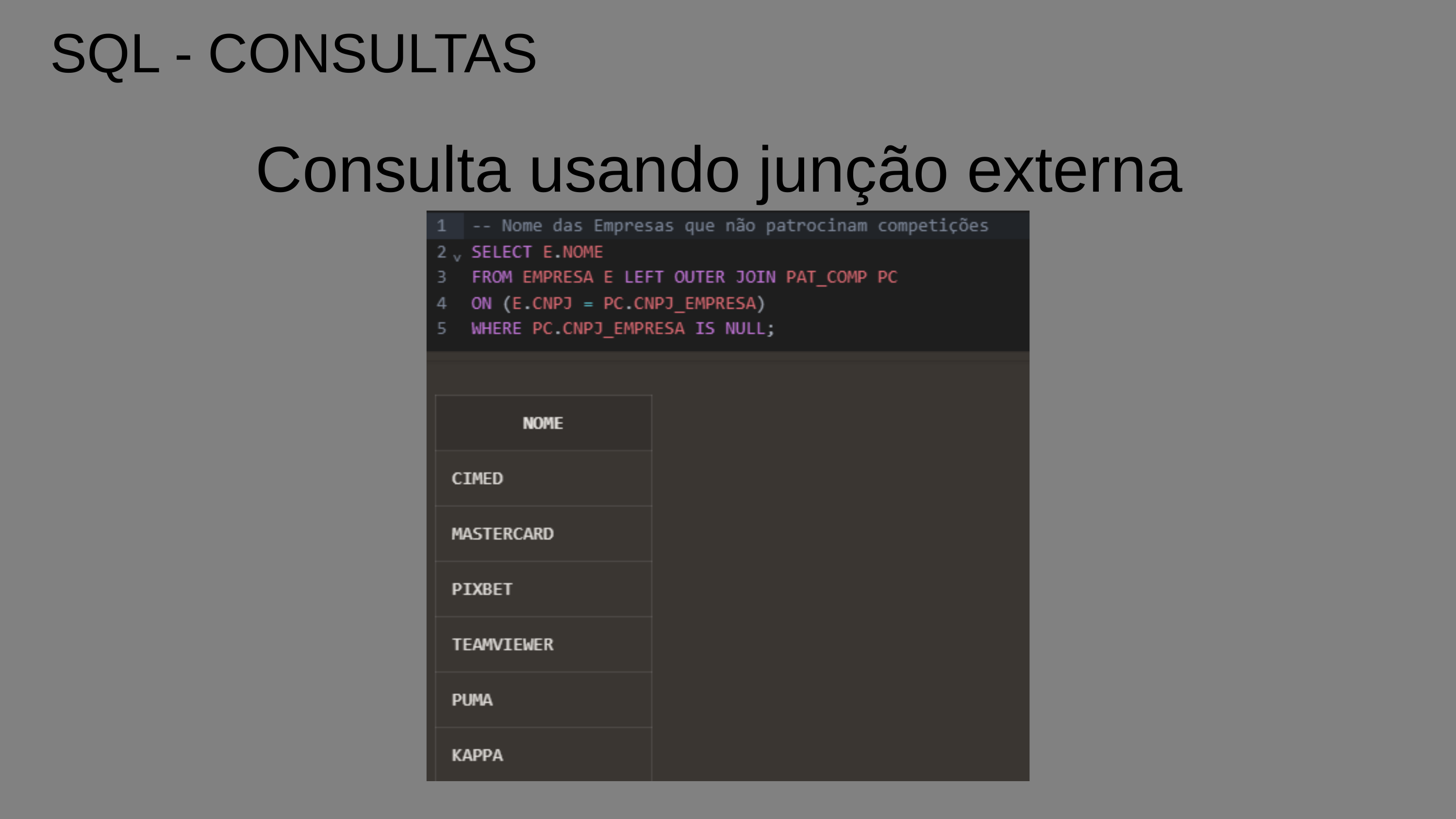

SQL - CONSULTAS

Consulta usando junção externa